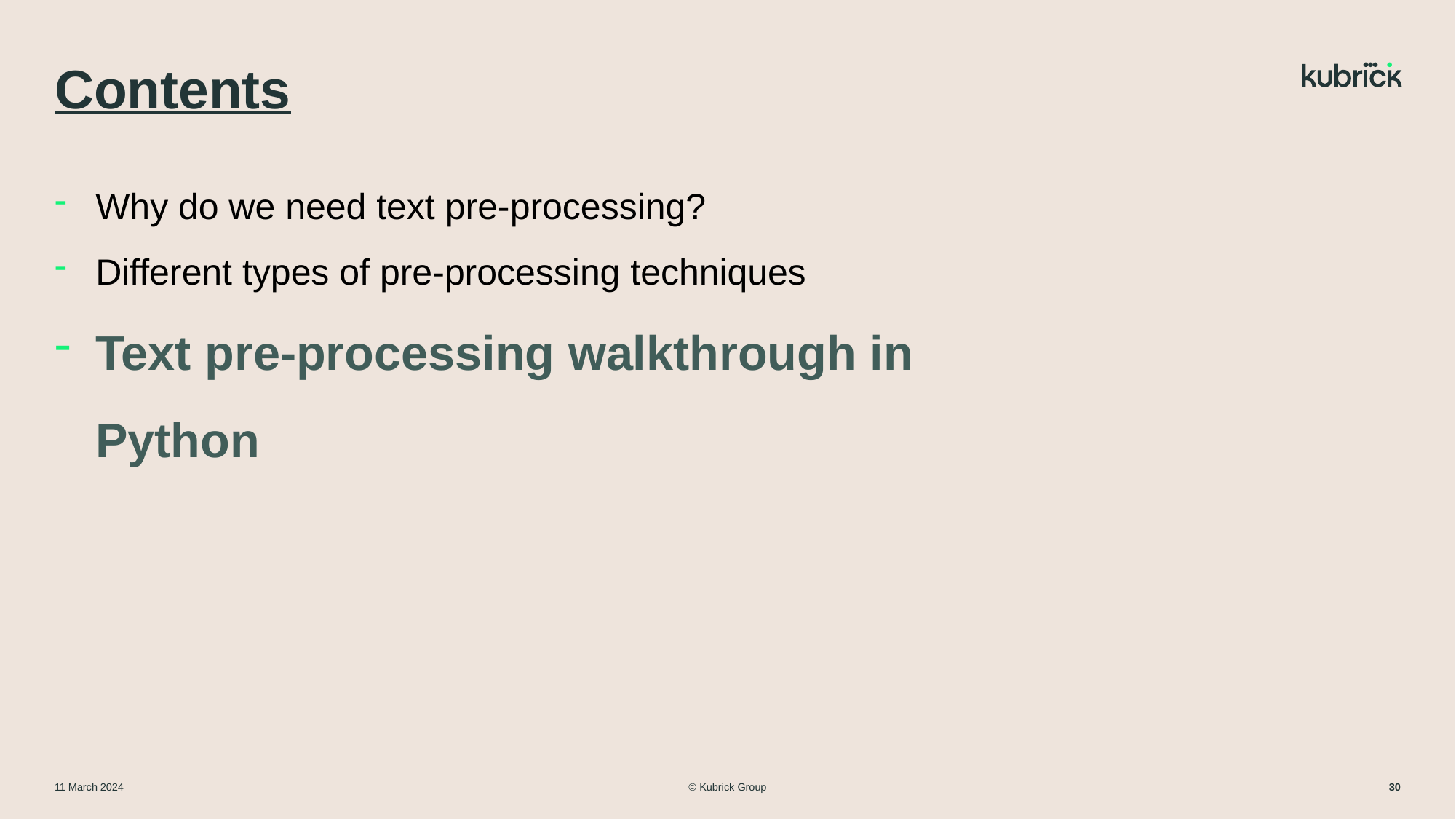

# Contents
Why do we need text pre-processing?
Different types of pre-processing techniques
Text pre-processing walkthrough in Python
© Kubrick Group
11 March 2024
30